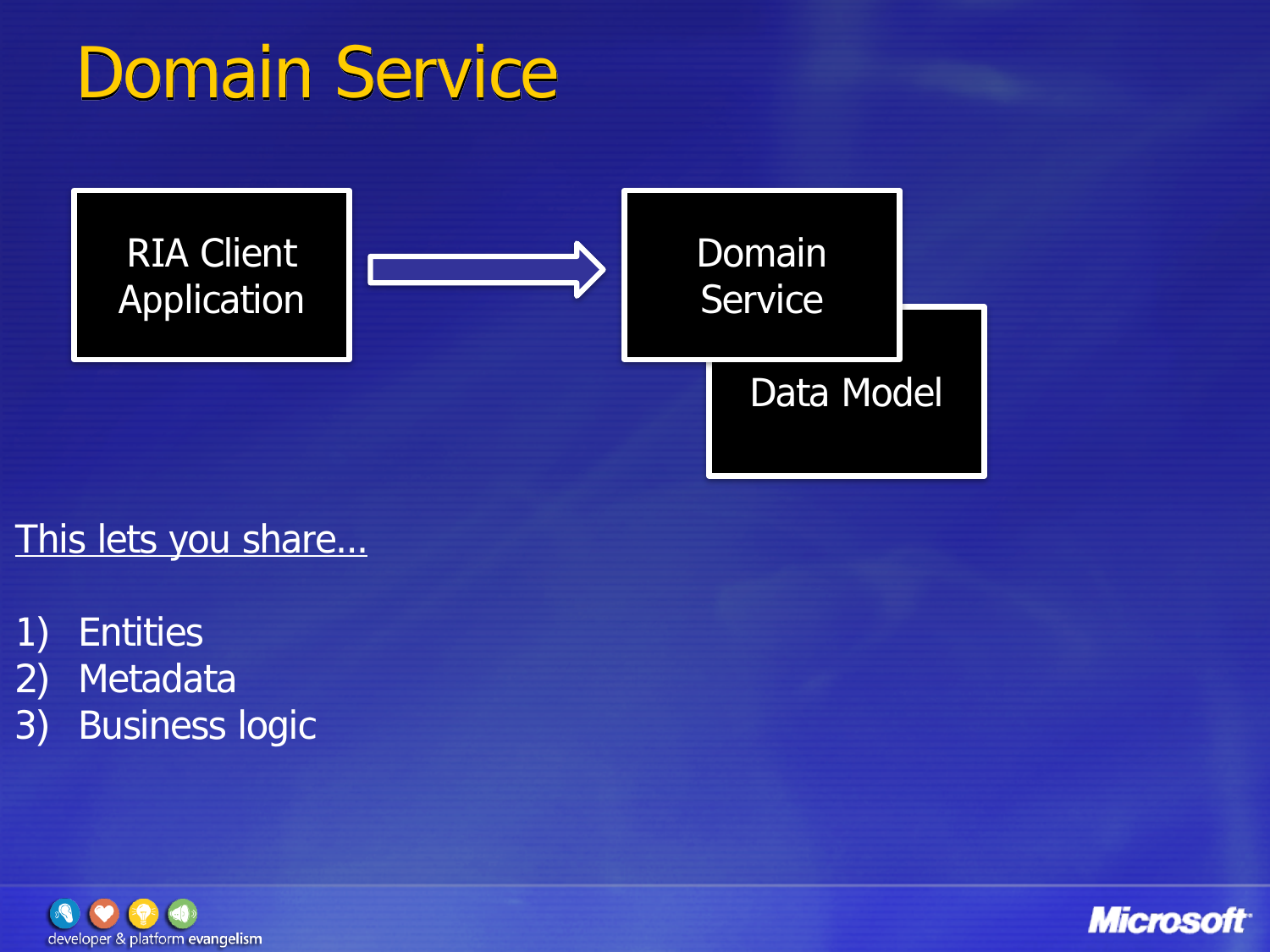

# Domain Service
RIA Client
Application
Domain
Service

Data Model
This lets you share…

Entities
Metadata
Business logic